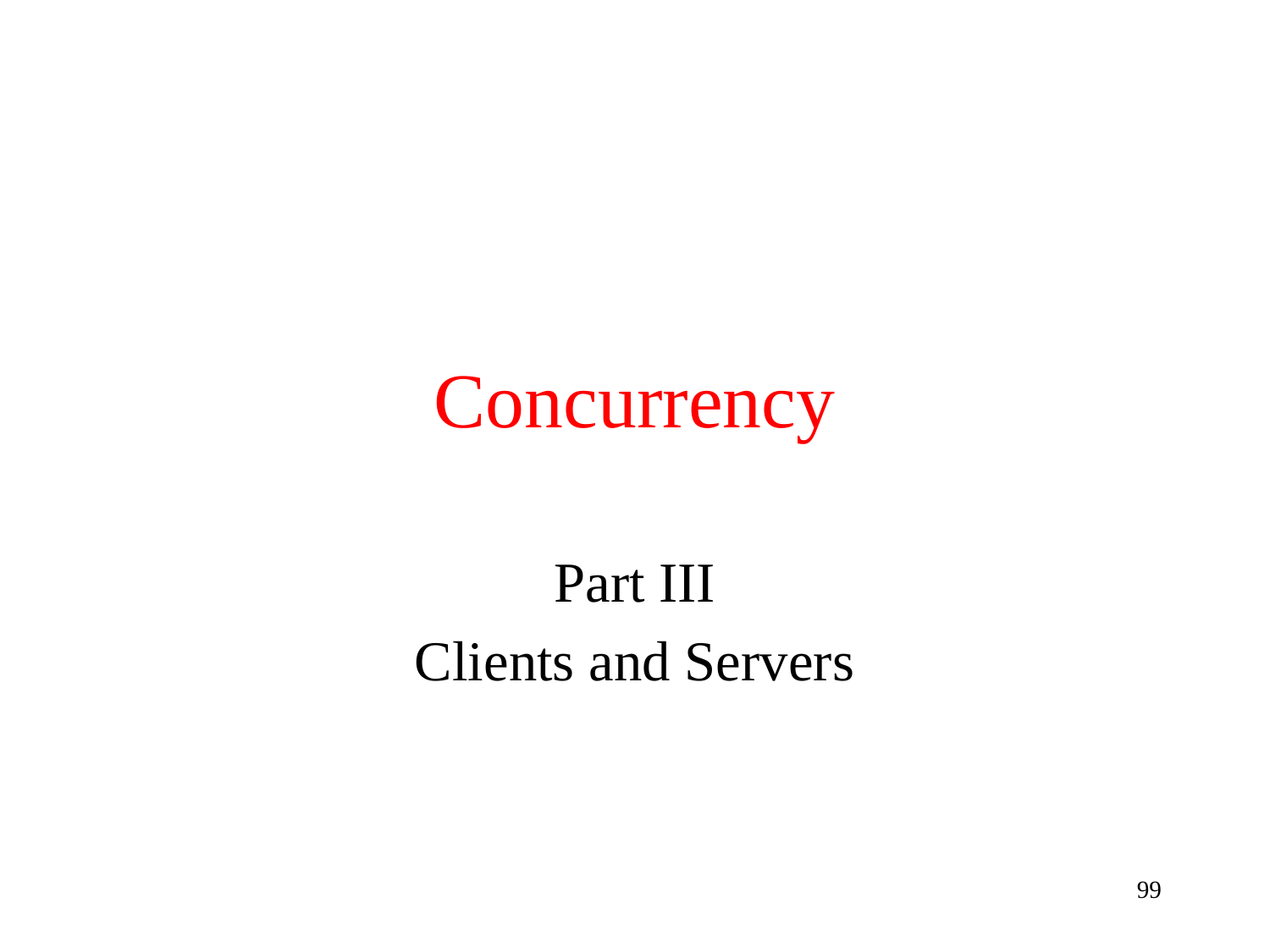

# Concurrency
Part III
Clients and Servers
99